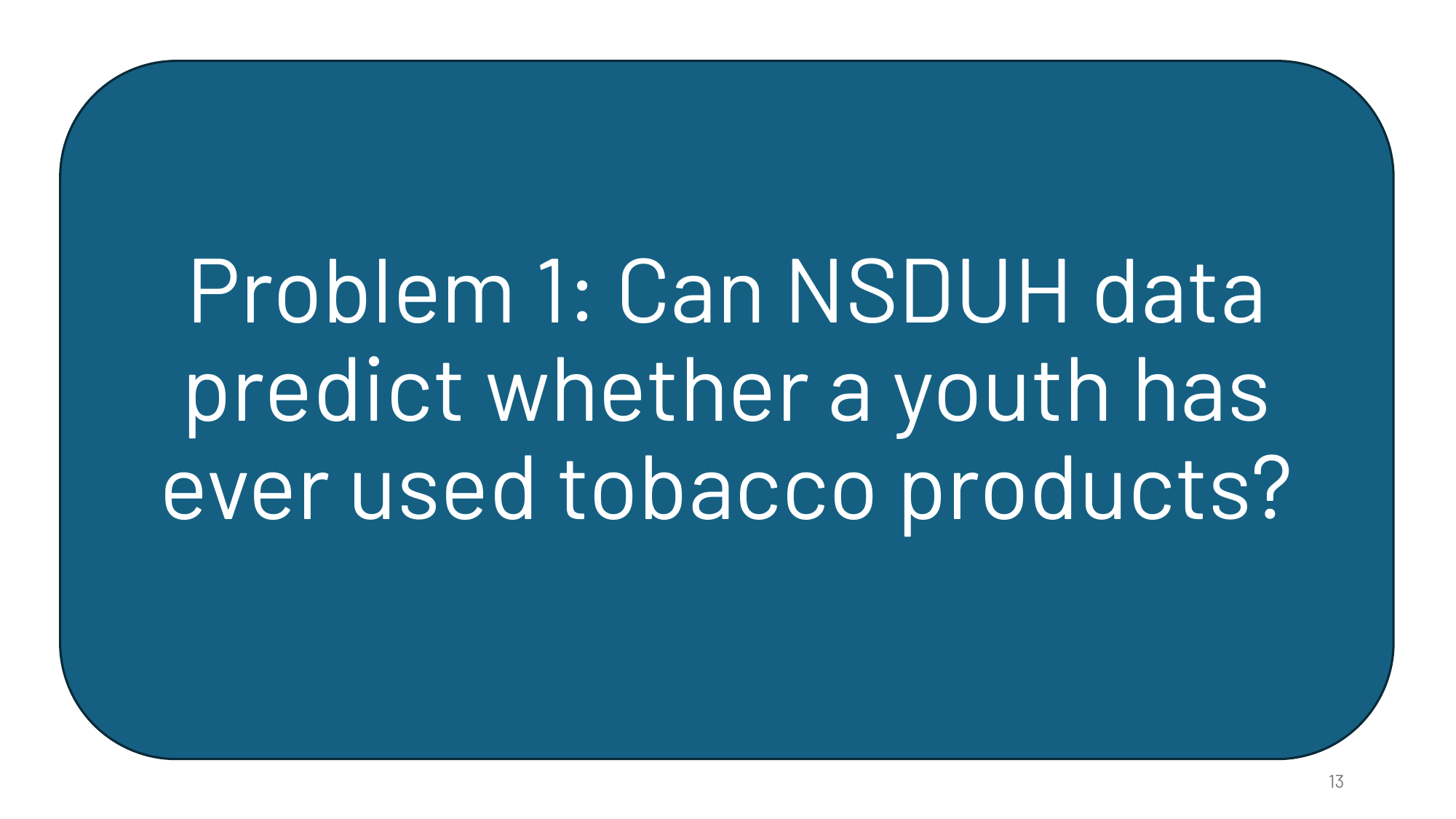

# Problem 1: Can NSDUH data predict whether a youth has ever used tobacco products?

13